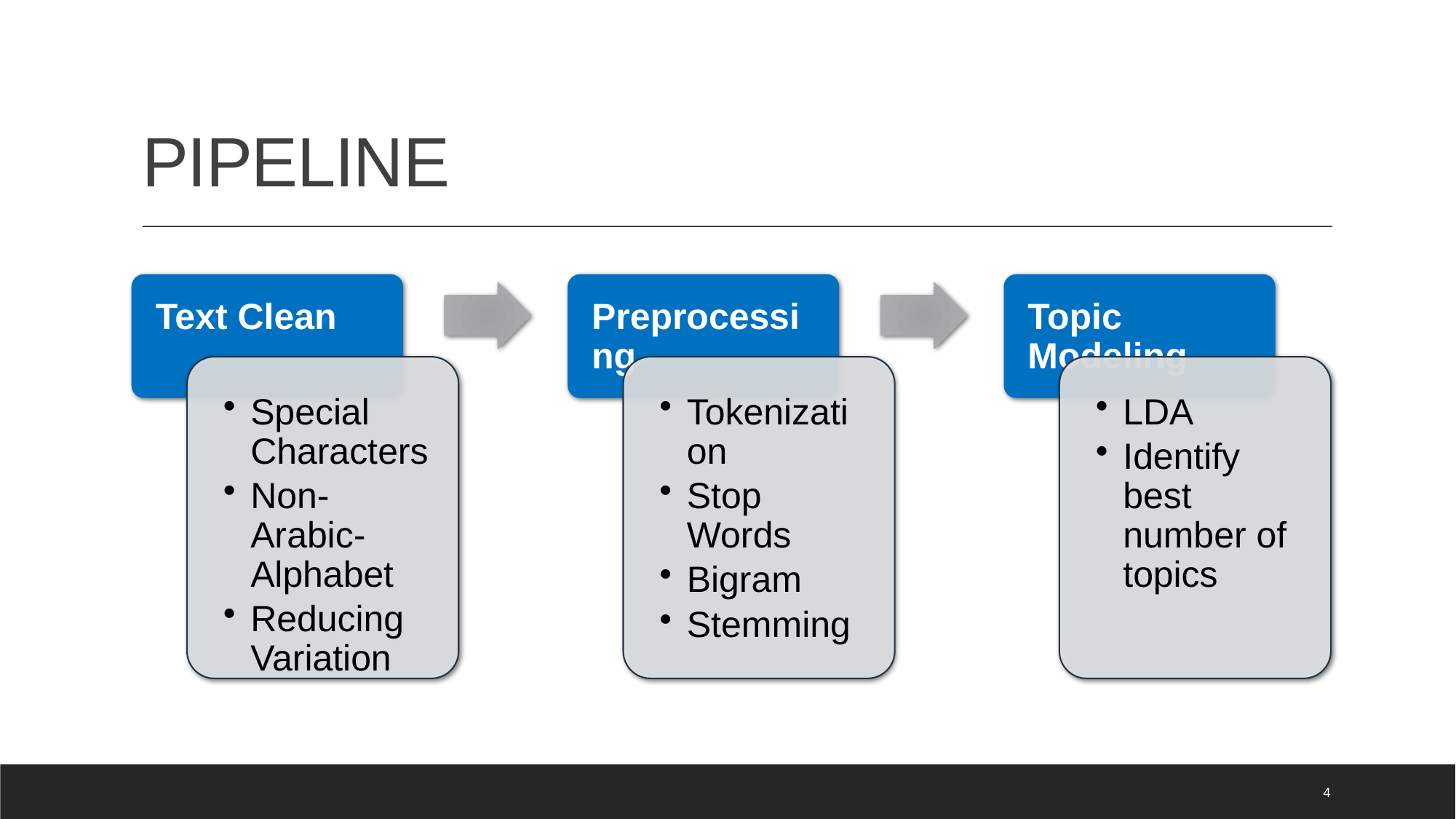

# PIPELINE
Text Clean
Special Characters
Non-Arabic-Alphabet
Reducing Variation

Preprocessing
Tokenization
Stop Words
Bigram
Stemming

Topic Modeling
LDA
Identify best number of topics

4